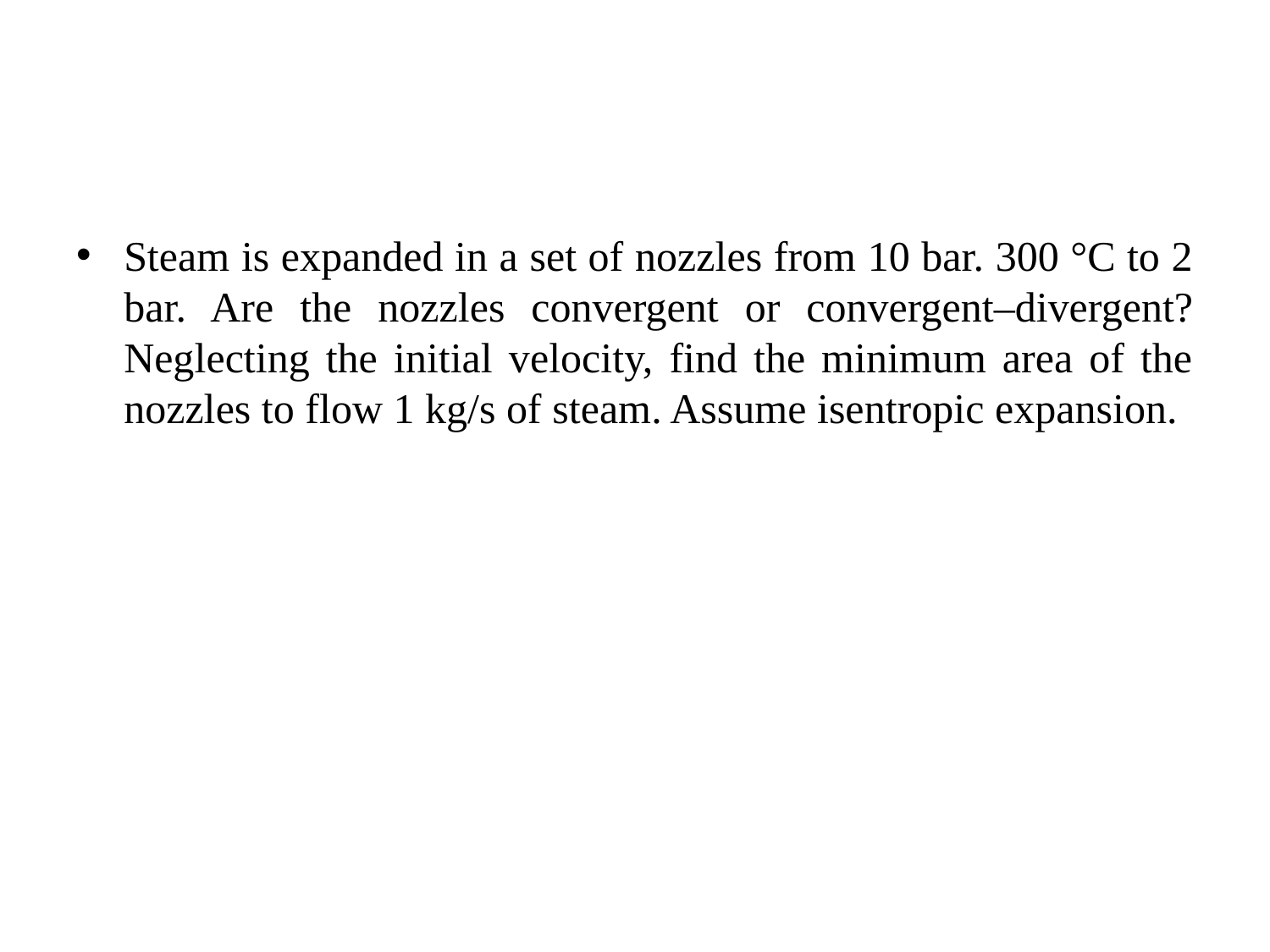

Steam is expanded in a set of nozzles from 10 bar. 300 °C to 2 bar. Are the nozzles convergent or convergent–divergent? Neglecting the initial velocity, find the minimum area of the nozzles to flow 1 kg/s of steam. Assume isentropic expansion.